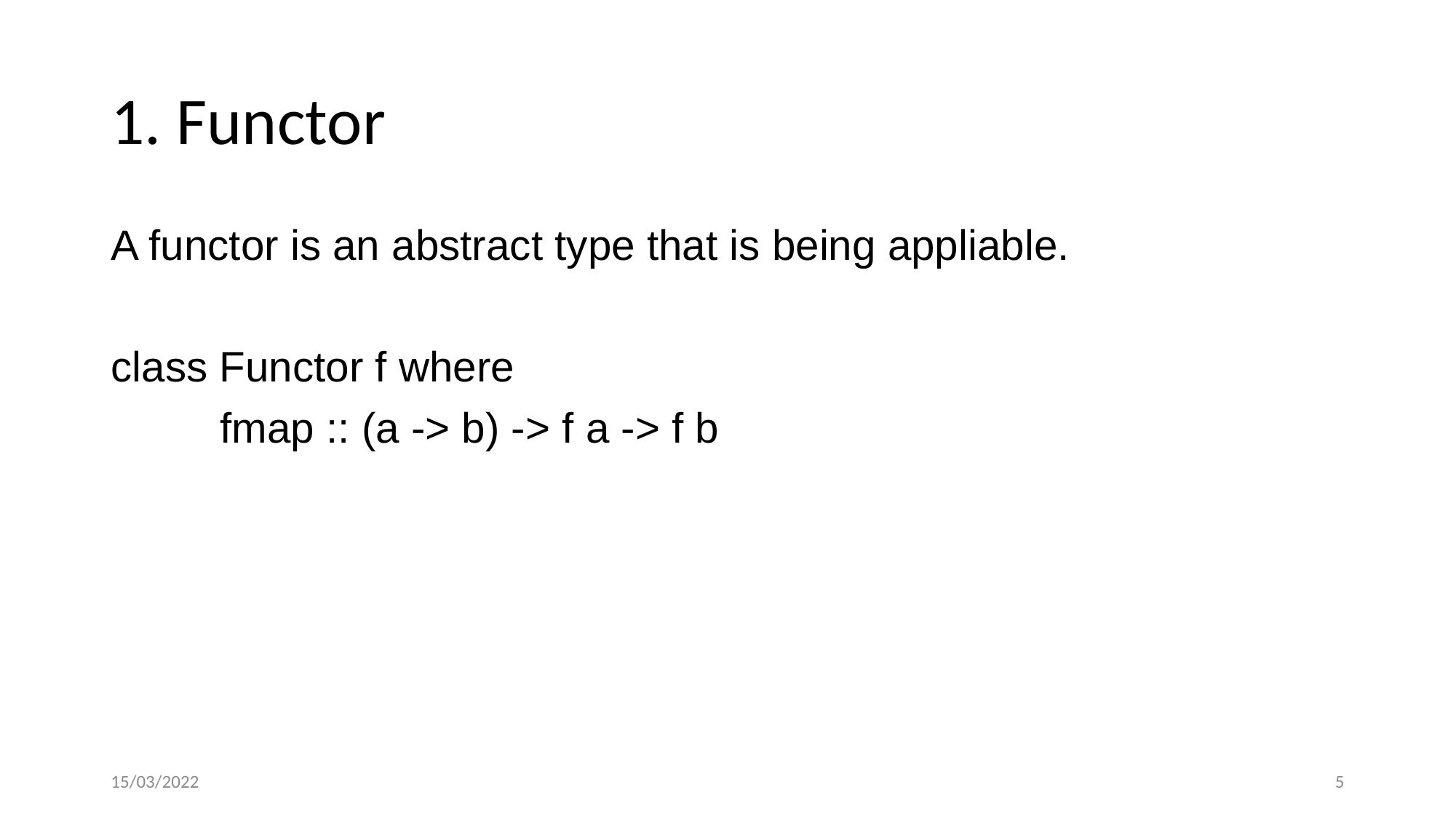

# 1. Functor
A functor is an abstract type that is being appliable.

class Functor f where
	fmap :: (a -> b) -> f a -> f b
15/03/2022
5